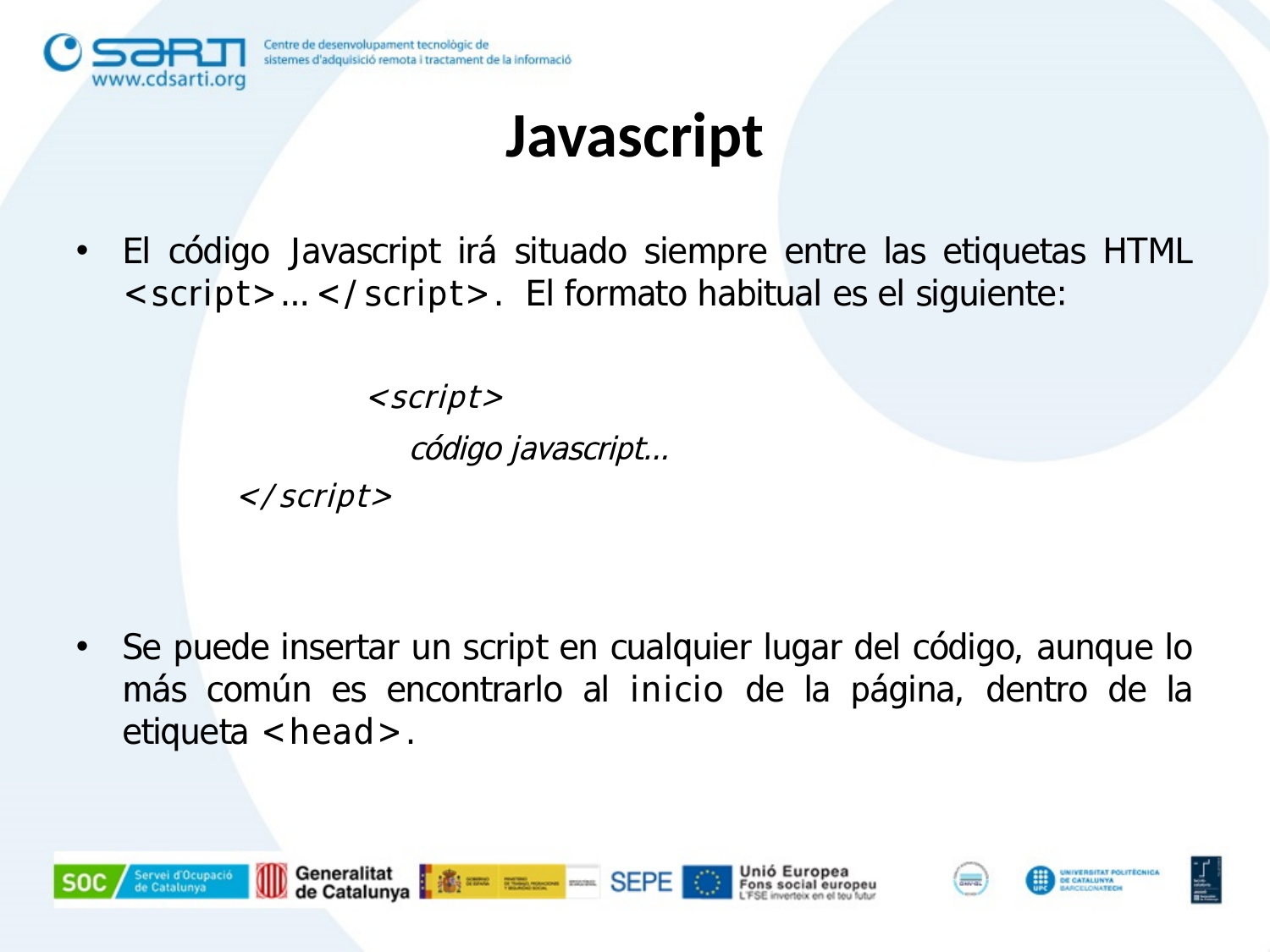

Javascript
El código Javascript irá situado siempre entre las etiquetas HTML <script>…</script>.  El formato habitual es el siguiente:

		 <script>
		código javascript…
</script>

Se puede insertar un script en cualquier lugar del código, aunque lo más común es encontrarlo al inicio de la página, dentro de la etiqueta <head>.